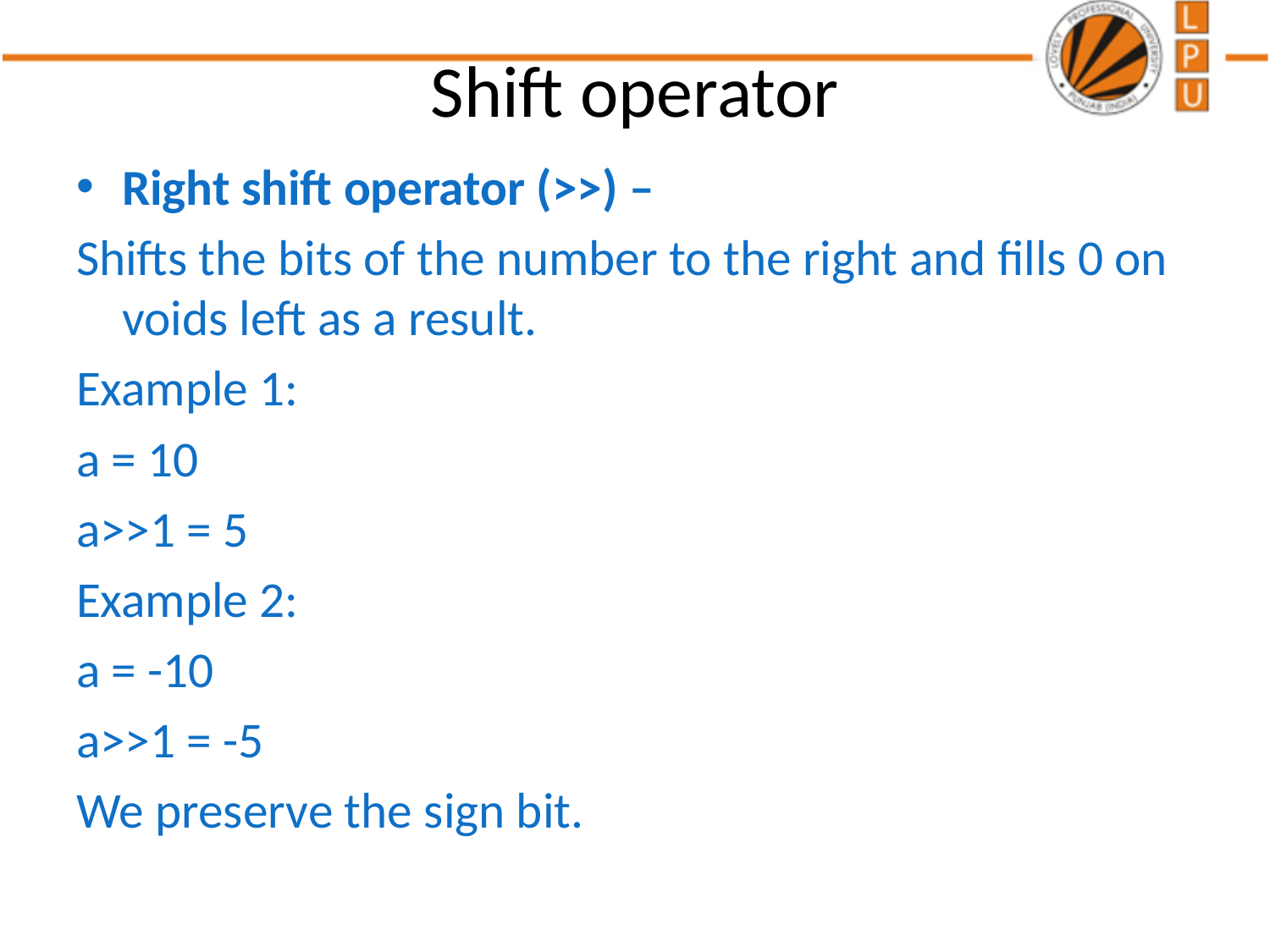

# Shift operator
Right shift operator (>>) –
Shifts the bits of the number to the right and fills 0 on voids left as a result.
Example 1:
a = 10
a>>1 = 5
Example 2:
a = -10
a>>1 = -5
We preserve the sign bit.